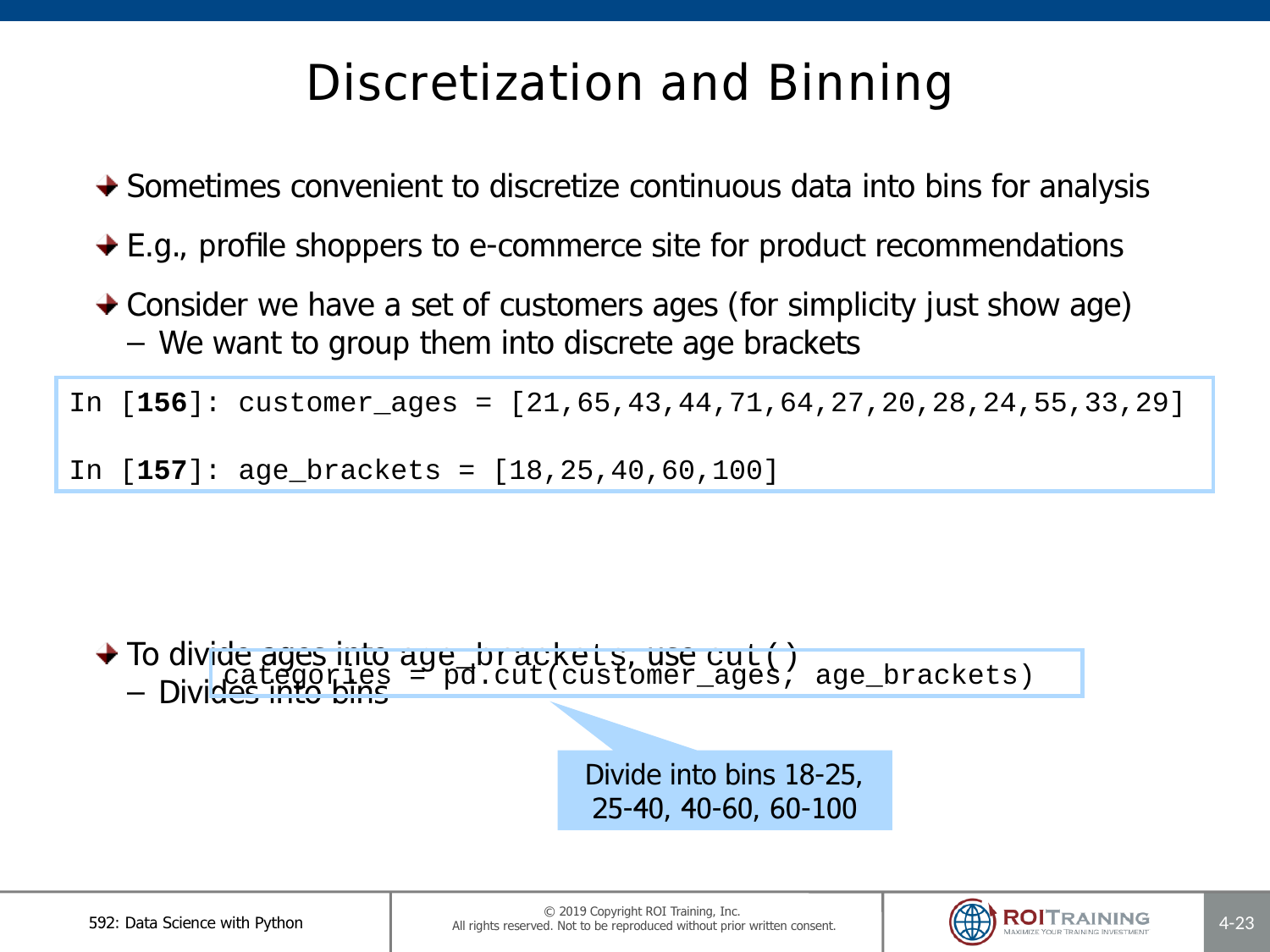

# Discretization and Binning
Sometimes convenient to discretize continuous data into bins for analysis
E.g., profile shoppers to e-commerce site for product recommendations
Consider we have a set of customers ages (for simplicity just show age)
We want to group them into discrete age brackets

To divide ages into age_brackets, use cut()
Divides into bins
In [156]: customer_ages = [21,65,43,44,71,64,27,20,28,24,55,33,29]

In [157]: age_brackets = [18,25,40,60,100]
categories = pd.cut(customer_ages, age_brackets)
Divide into bins 18-25, 25-40, 40-60, 60-100